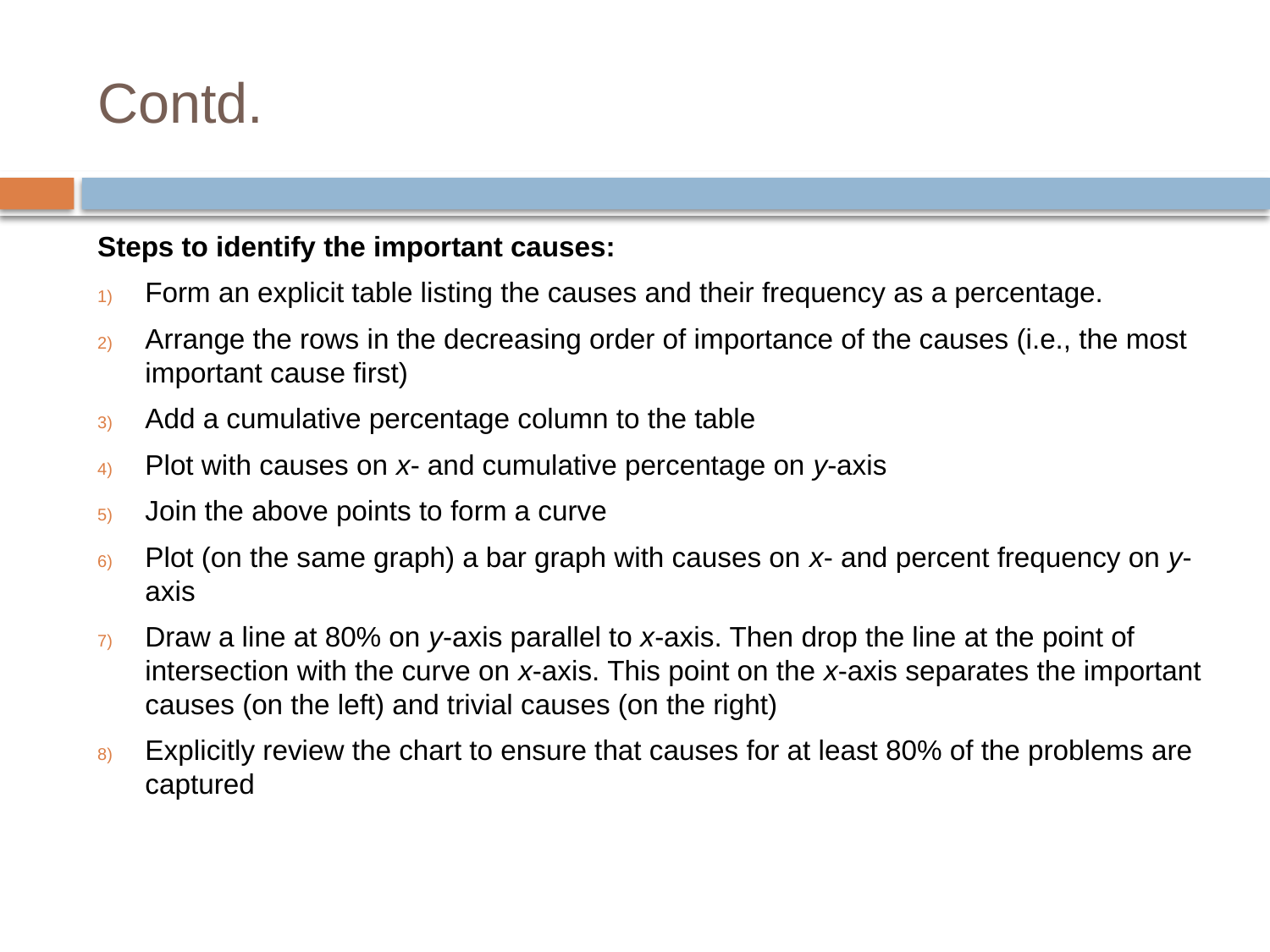

# Contd.
Steps to identify the important causes:
Form an explicit table listing the causes and their frequency as a percentage.
Arrange the rows in the decreasing order of importance of the causes (i.e., the most important cause first)
Add a cumulative percentage column to the table
Plot with causes on x- and cumulative percentage on y-axis
Join the above points to form a curve
Plot (on the same graph) a bar graph with causes on x- and percent frequency on y-axis
Draw a line at 80% on y-axis parallel to x-axis. Then drop the line at the point of intersection with the curve on x-axis. This point on the x-axis separates the important causes (on the left) and trivial causes (on the right)
Explicitly review the chart to ensure that causes for at least 80% of the problems are captured